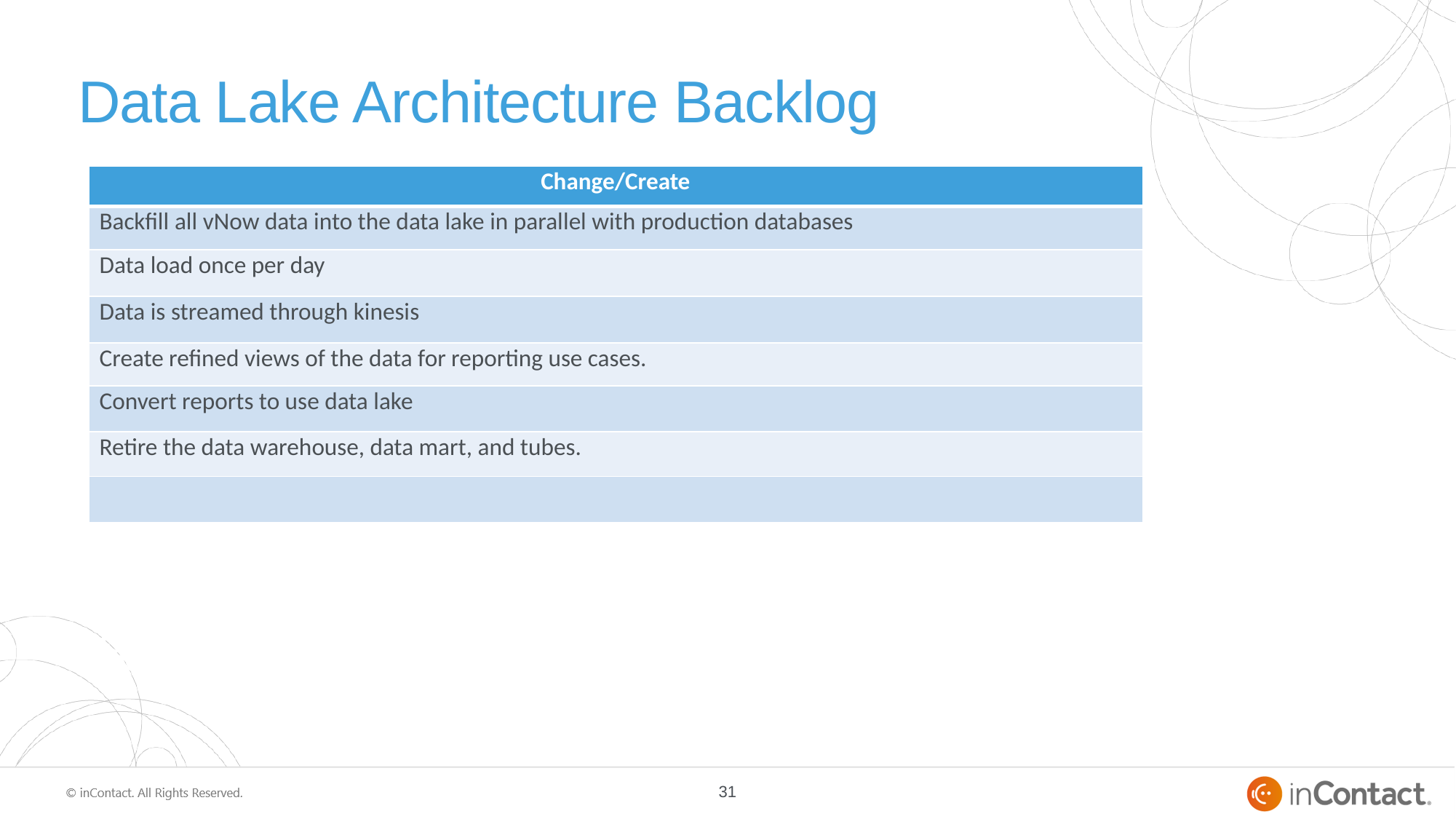

# Data Lake Architecture Backlog
| Change/Create |
| --- |
| Backfill all vNow data into the data lake in parallel with production databases |
| Data load once per day |
| Data is streamed through kinesis |
| Create refined views of the data for reporting use cases. |
| Convert reports to use data lake |
| Retire the data warehouse, data mart, and tubes. |
|  |
31